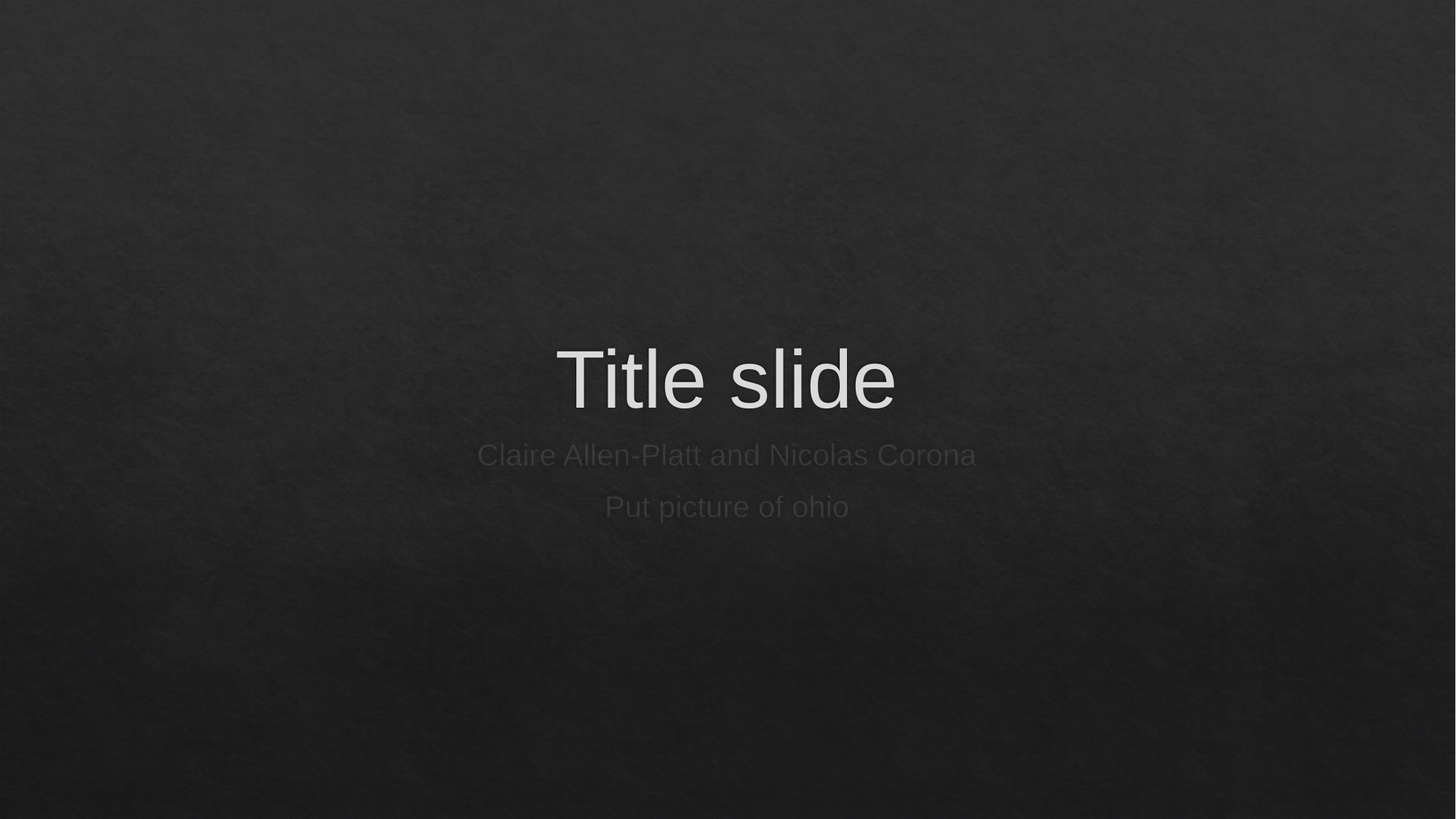

# Title slide
Claire Allen-Platt and Nicolas Corona
Put picture of ohio